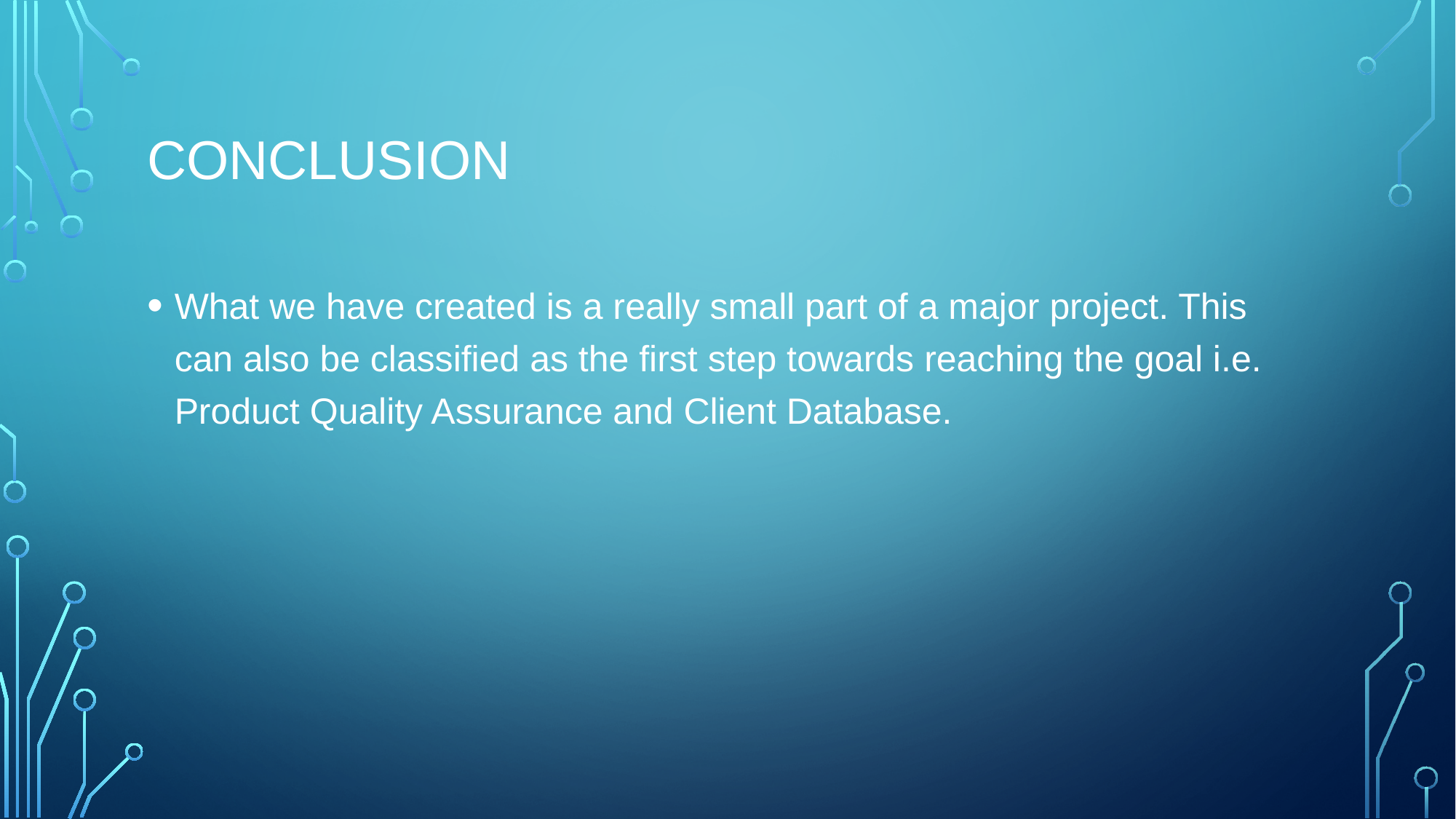

# Conclusion
What we have created is a really small part of a major project. This can also be classified as the first step towards reaching the goal i.e. Product Quality Assurance and Client Database.